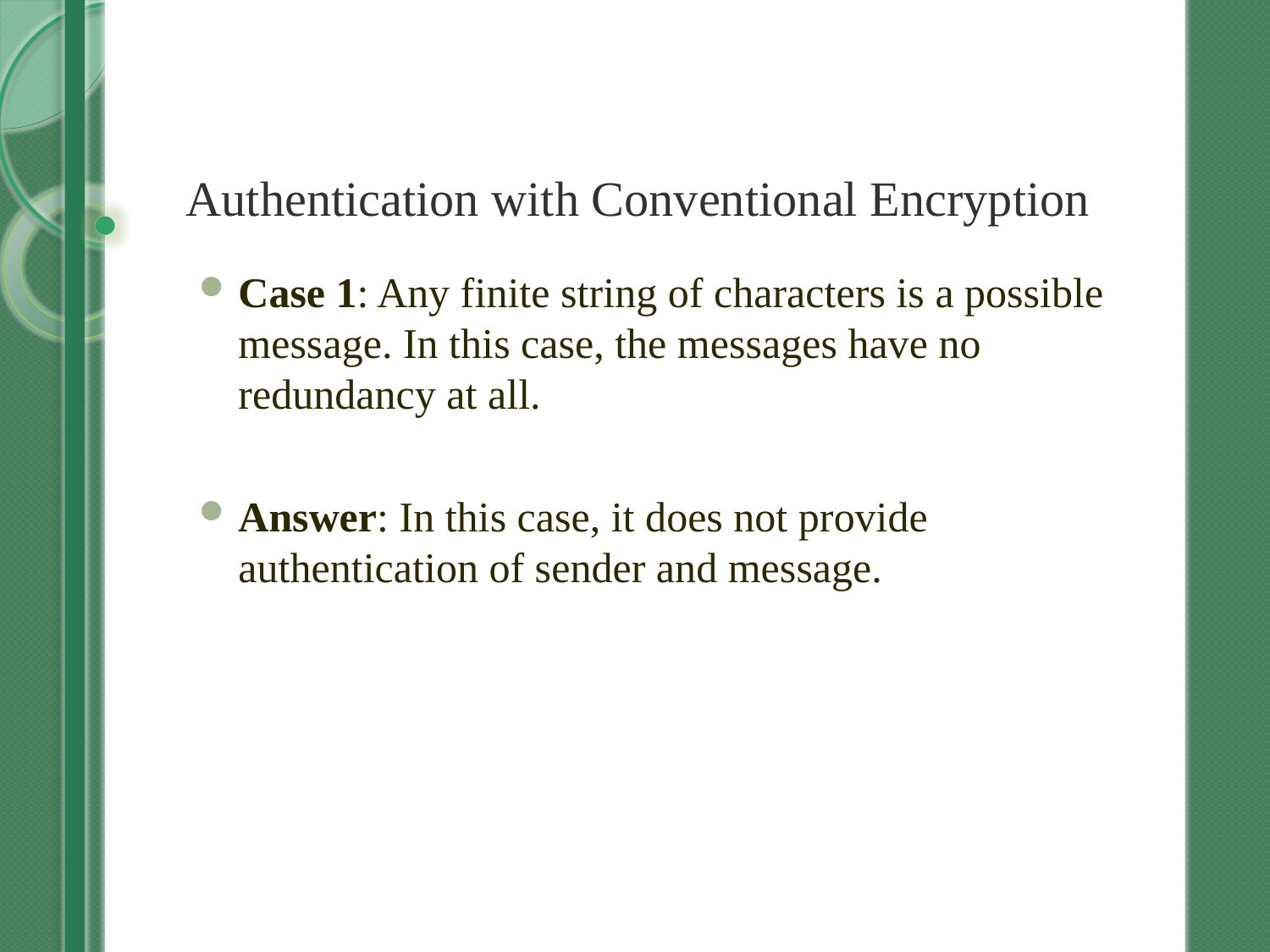

# Authentication with Conventional Encryption
Case 1: Any finite string of characters is a possible message. In this case, the messages have no redundancy at all.

Answer: In this case, it does not provide authentication of sender and message.